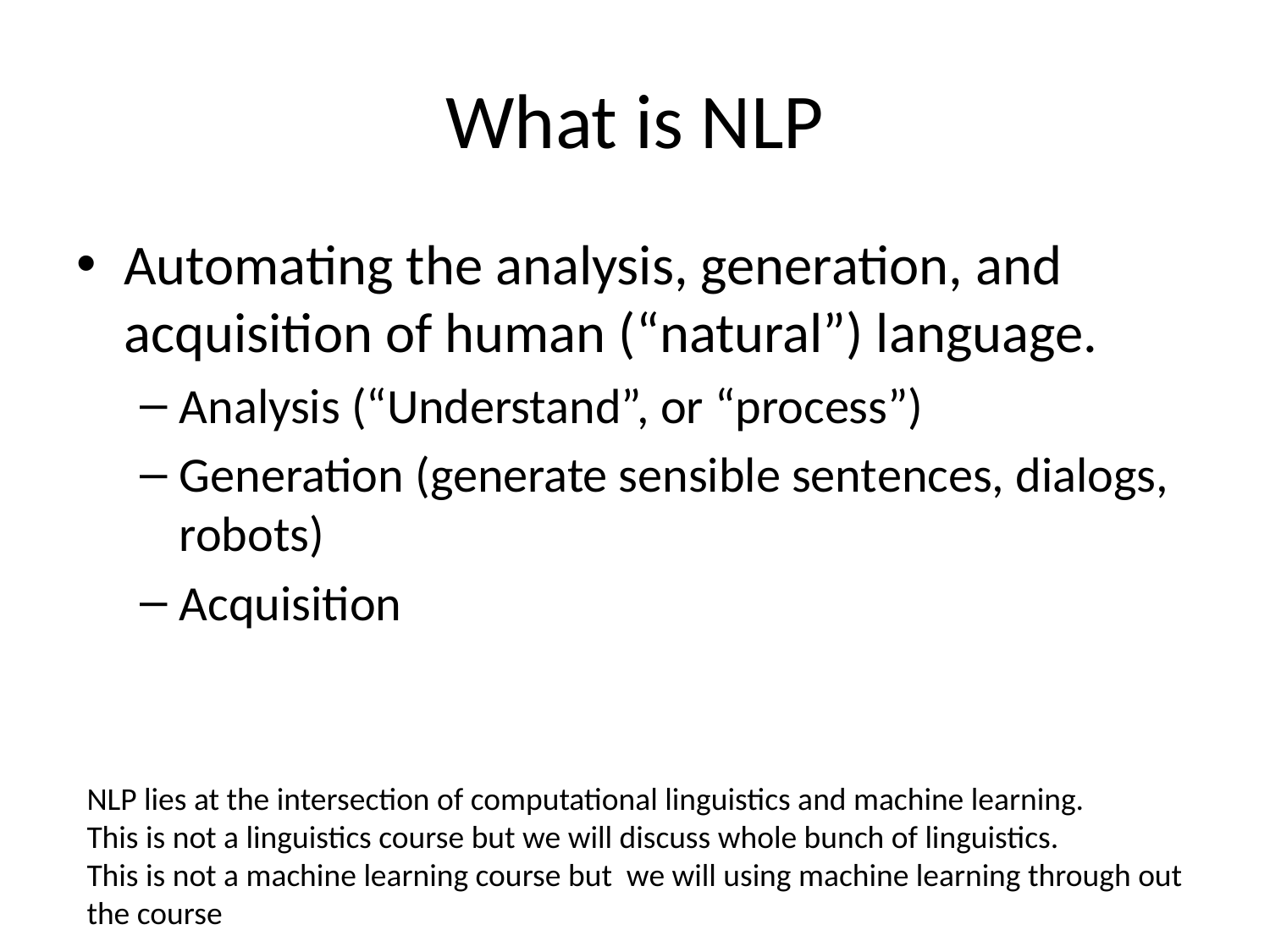

# What is NLP
Automating the analysis, generation, and acquisition of human (“natural”) language.
Analysis (“Understand”, or “process”)
Generation (generate sensible sentences, dialogs, robots)
Acquisition

NLP lies at the intersection of computational linguistics and machine learning.
This is not a linguistics course but we will discuss whole bunch of linguistics.
This is not a machine learning course but  we will using machine learning through out the course